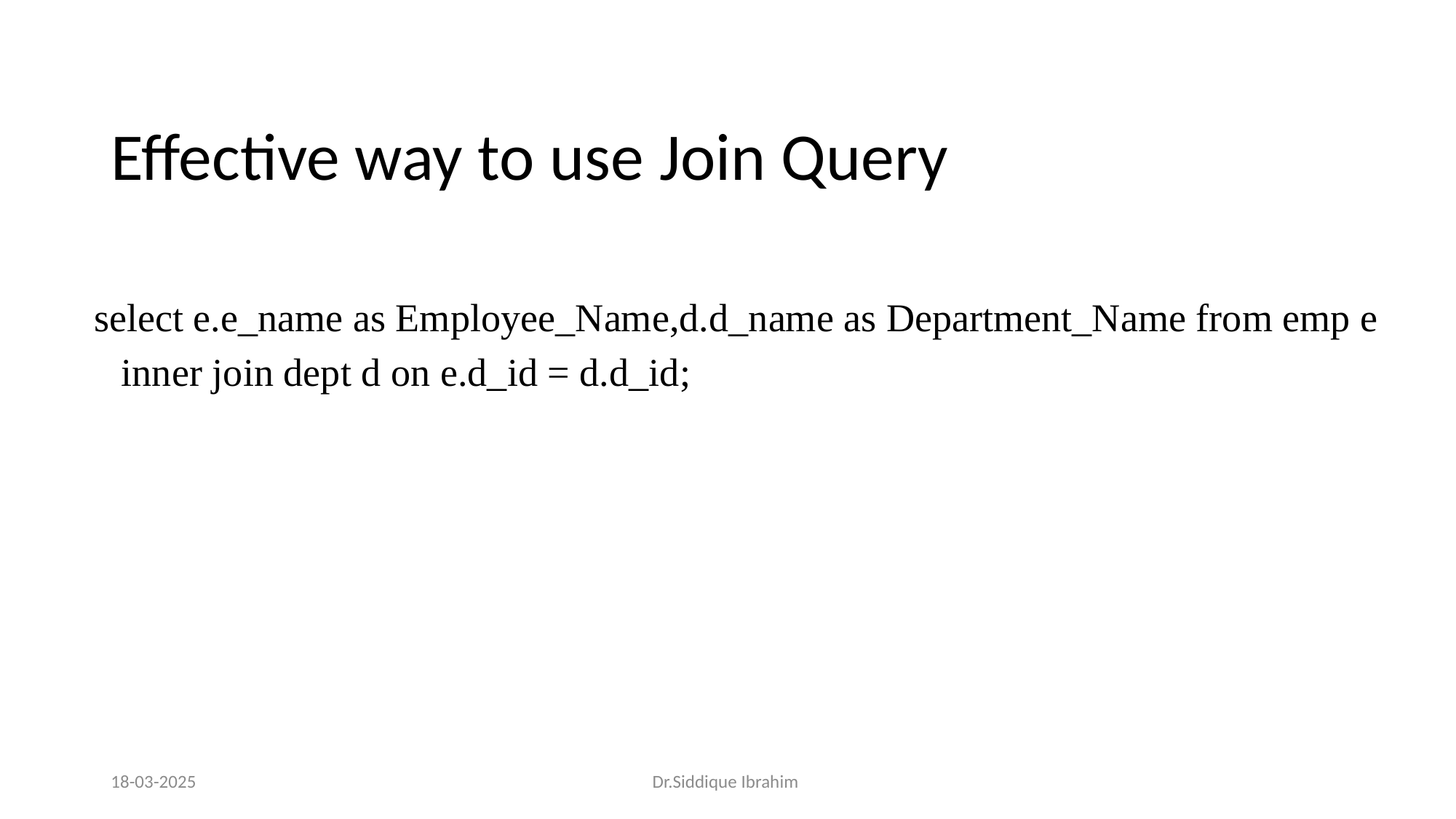

# Effective way to use Join Query
select e.e_name as Employee_Name,d.d_name as Department_Name from emp e inner join dept d on e.d_id = d.d_id;
18-03-2025
Dr.Siddique Ibrahim